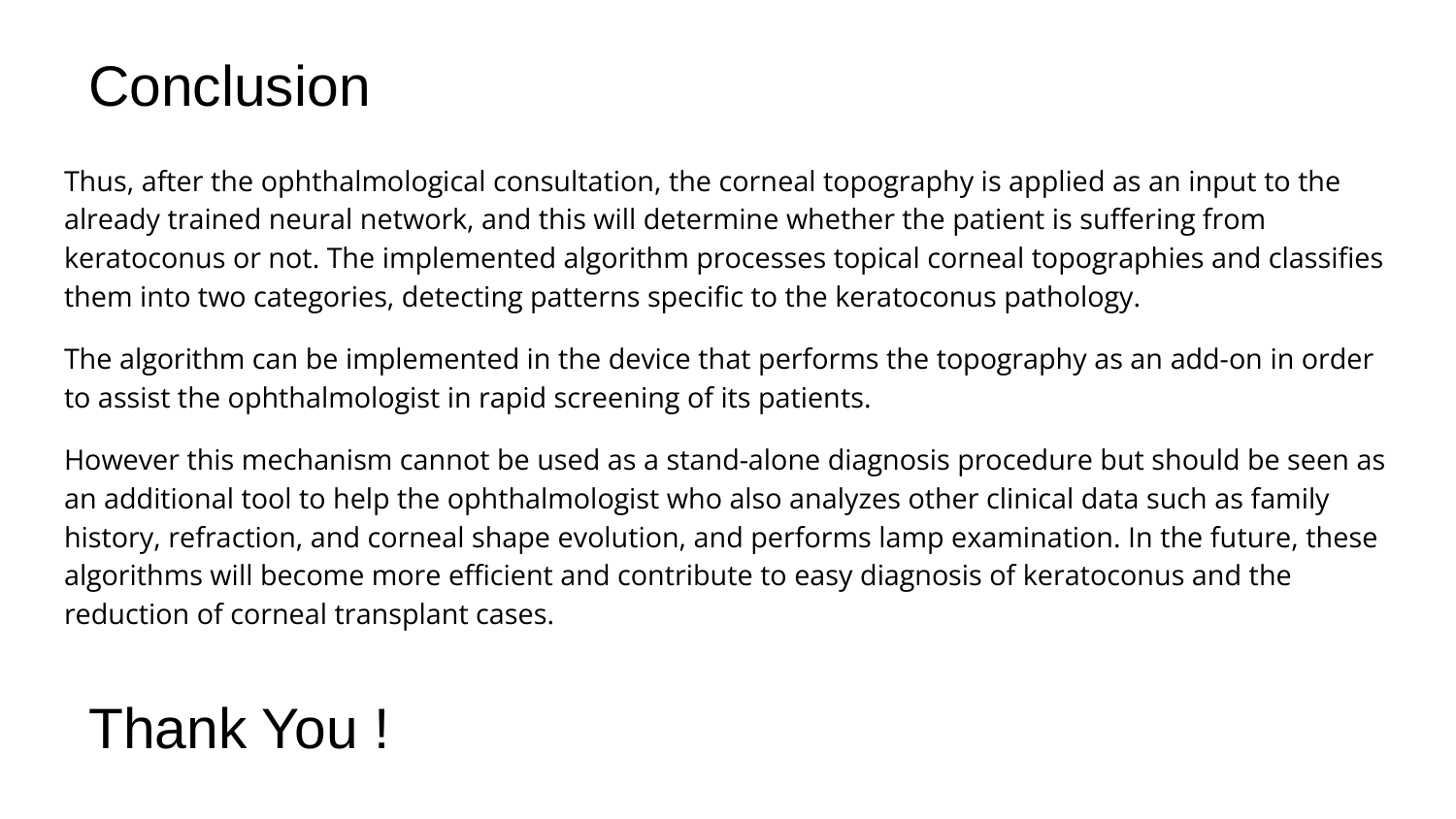

Conclusion
# Thus, after the ophthalmological consultation, the corneal topography is applied as an input to the already trained neural network, and this will determine whether the patient is suffering from keratoconus or not. The implemented algorithm processes topical corneal topographies and classifies them into two categories, detecting patterns specific to the keratoconus pathology.
The algorithm can be implemented in the device that performs the topography as an add-on in order to assist the ophthalmologist in rapid screening of its patients.
However this mechanism cannot be used as a stand-alone diagnosis procedure but should be seen as an additional tool to help the ophthalmologist who also analyzes other clinical data such as family history, refraction, and corneal shape evolution, and performs lamp examination. In the future, these algorithms will become more efficient and contribute to easy diagnosis of keratoconus and the reduction of corneal transplant cases.

Thank You !